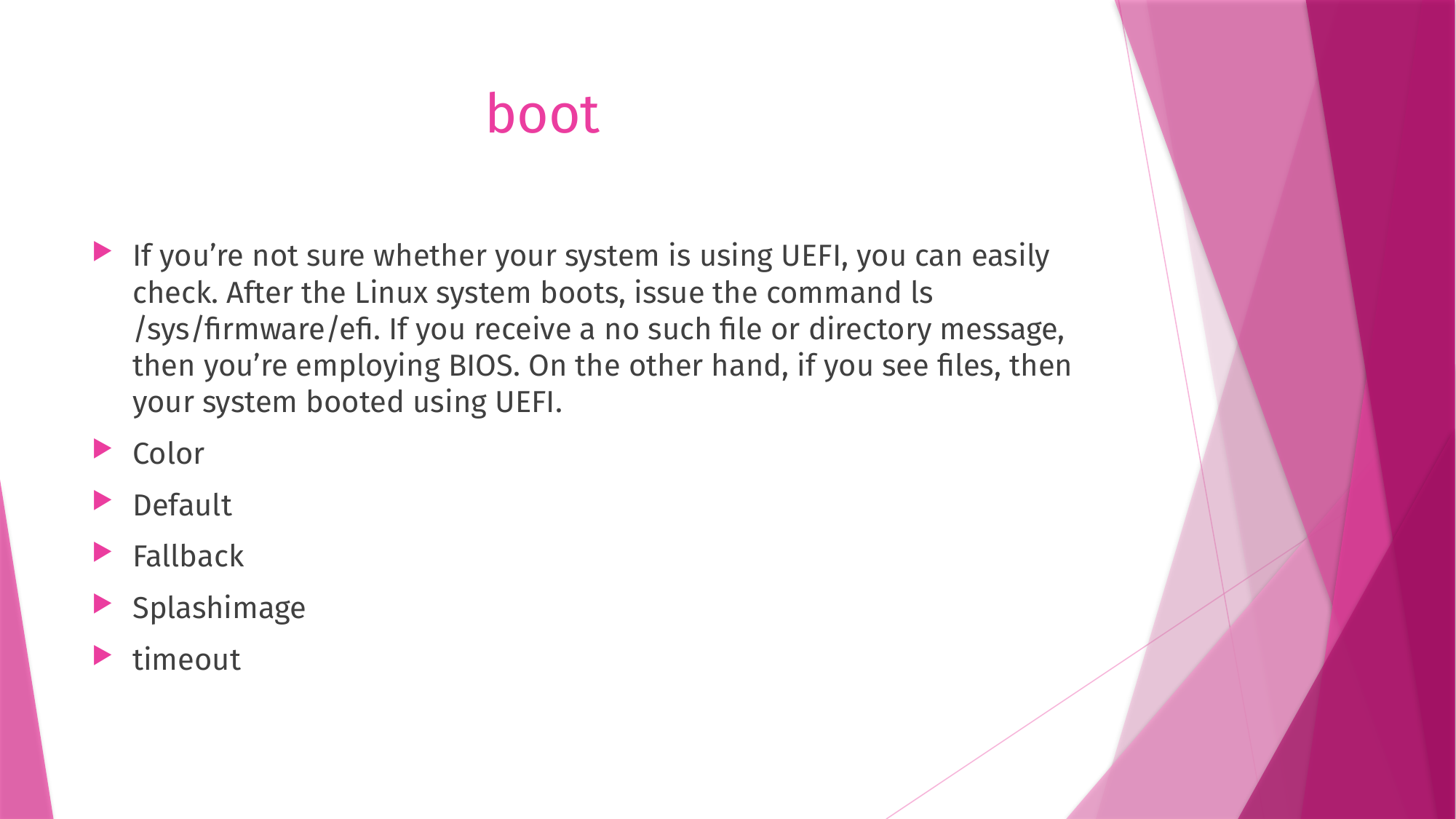

# boot
If you’re not sure whether your system is using UEFI, you can easily check. After the Linux system boots, issue the command ls /sys/firmware/efi. If you receive a no such file or directory message, then you’re employing BIOS. On the other hand, if you see files, then your system booted using UEFI.
Color
Default
Fallback
Splashimage
timeout